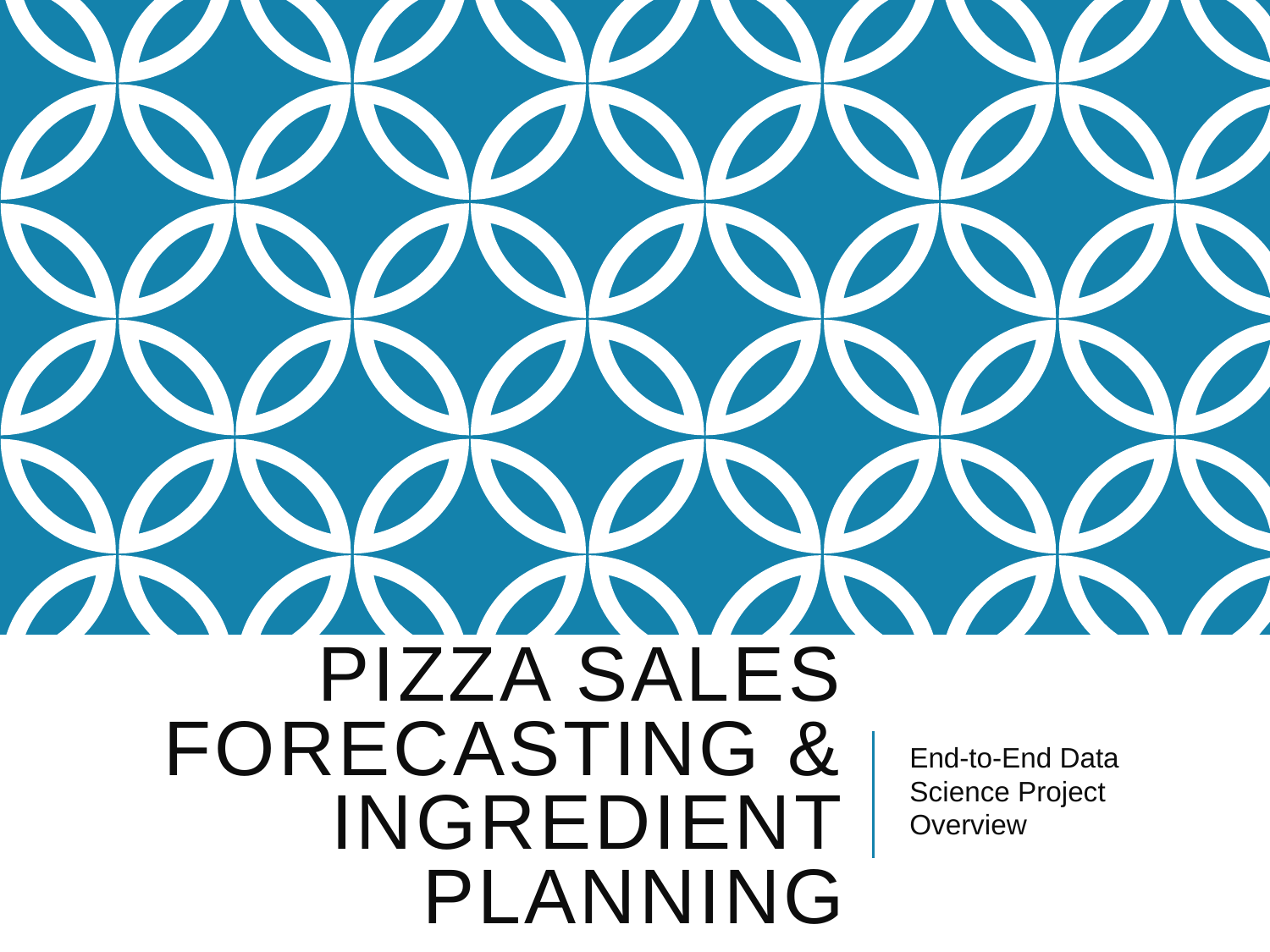

# Pizza Sales Forecasting & Ingredient Planning
End-to-End Data Science Project Overview